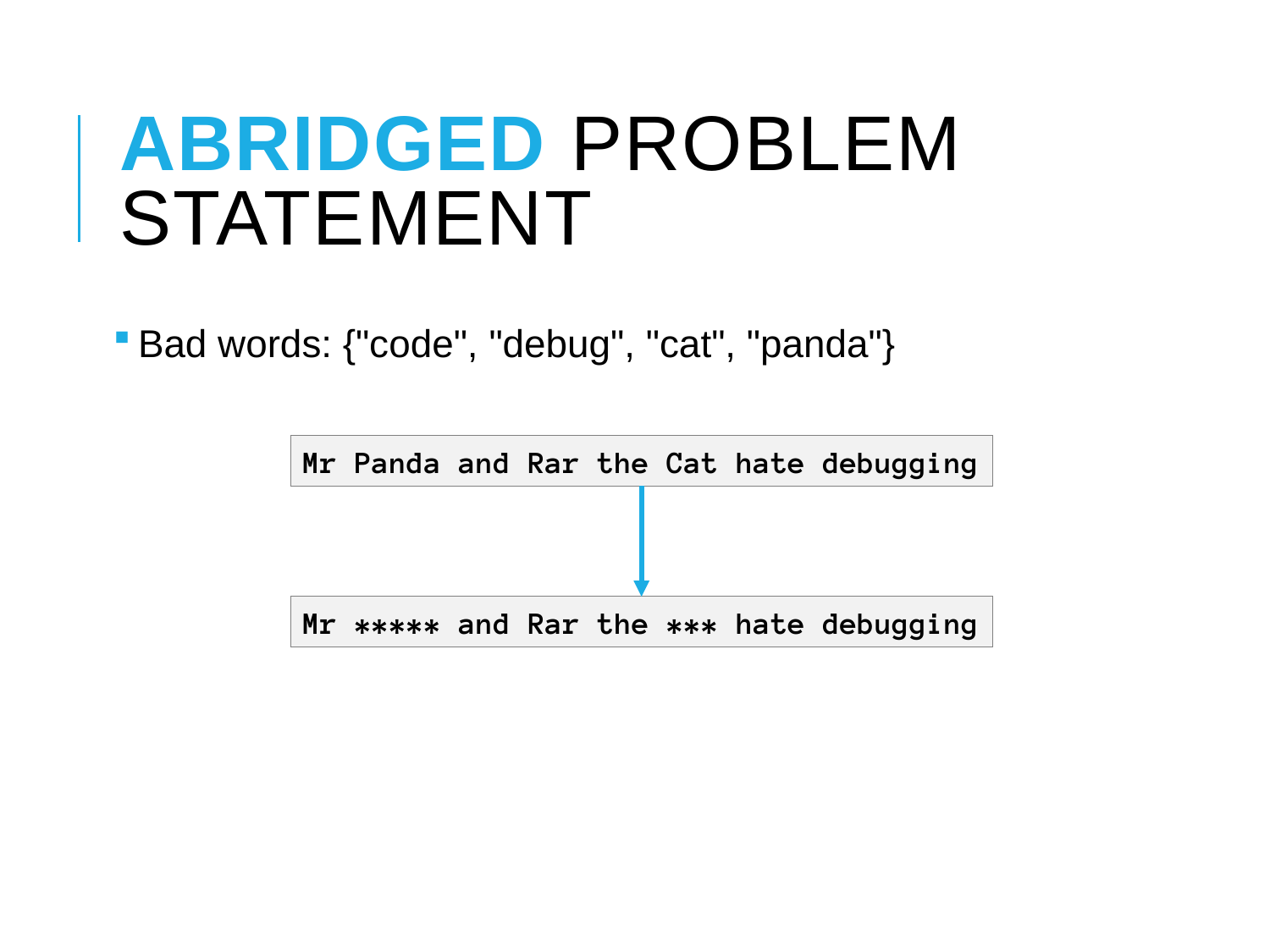

# Abridged Problem Statement
Bad words: {"code", "debug", "cat", "panda"}
Mr Panda and Rar the Cat hate debugging
Mr ***** and Rar the *** hate debugging